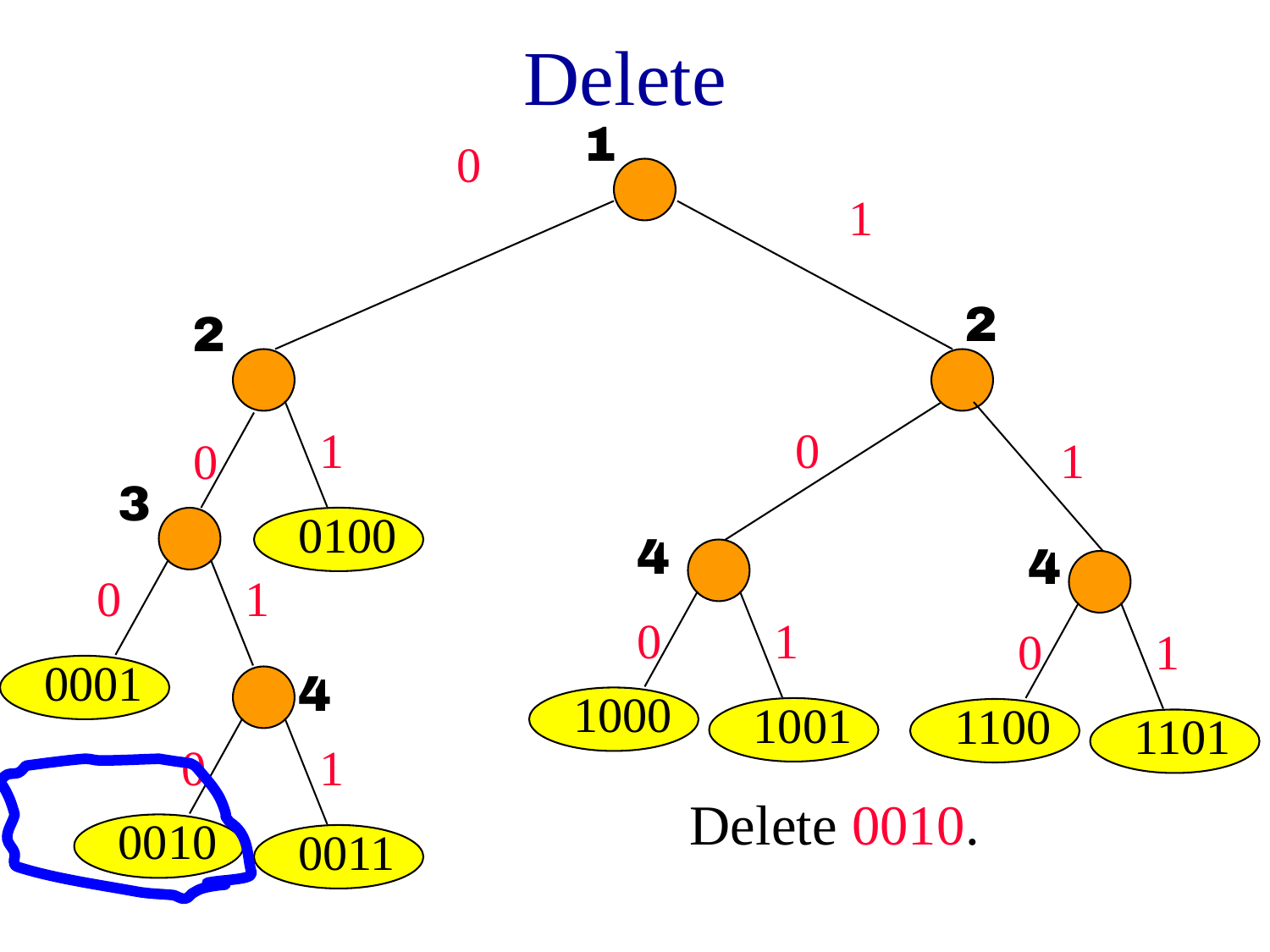

# Delete
1
0

1

2
2

1
0
1
0
3
0100

4
4

0
1

0
1

0

1
4

1000

1001

1100

1101

0
1
0010

0011

0001

Delete 0010.